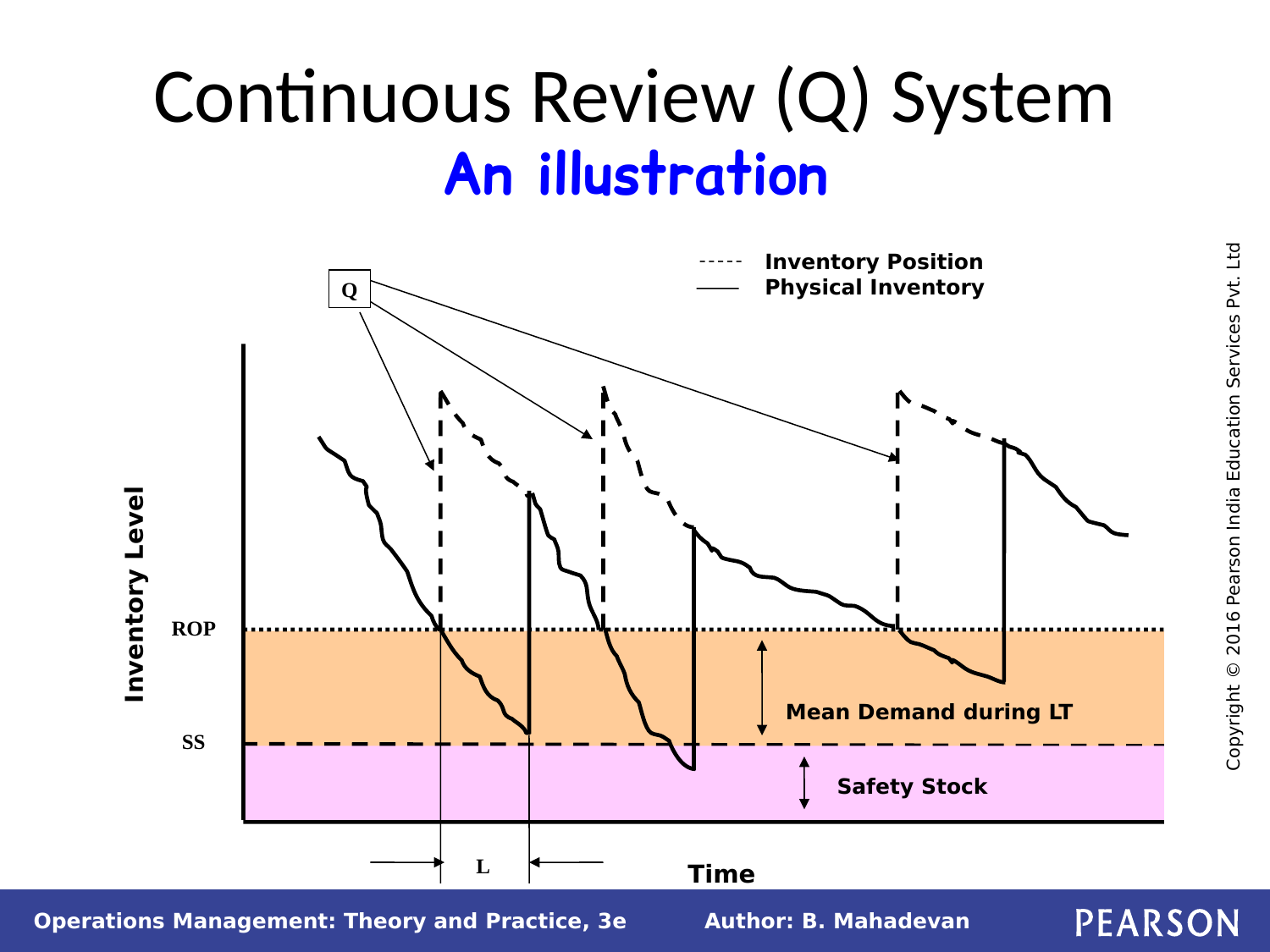

# Continuous Review (Q) System An illustration
      Inventory Position
      Physical Inventory

Q

Inventory Level
ROP

Mean Demand during LT
SS

Safety Stock

L
Time